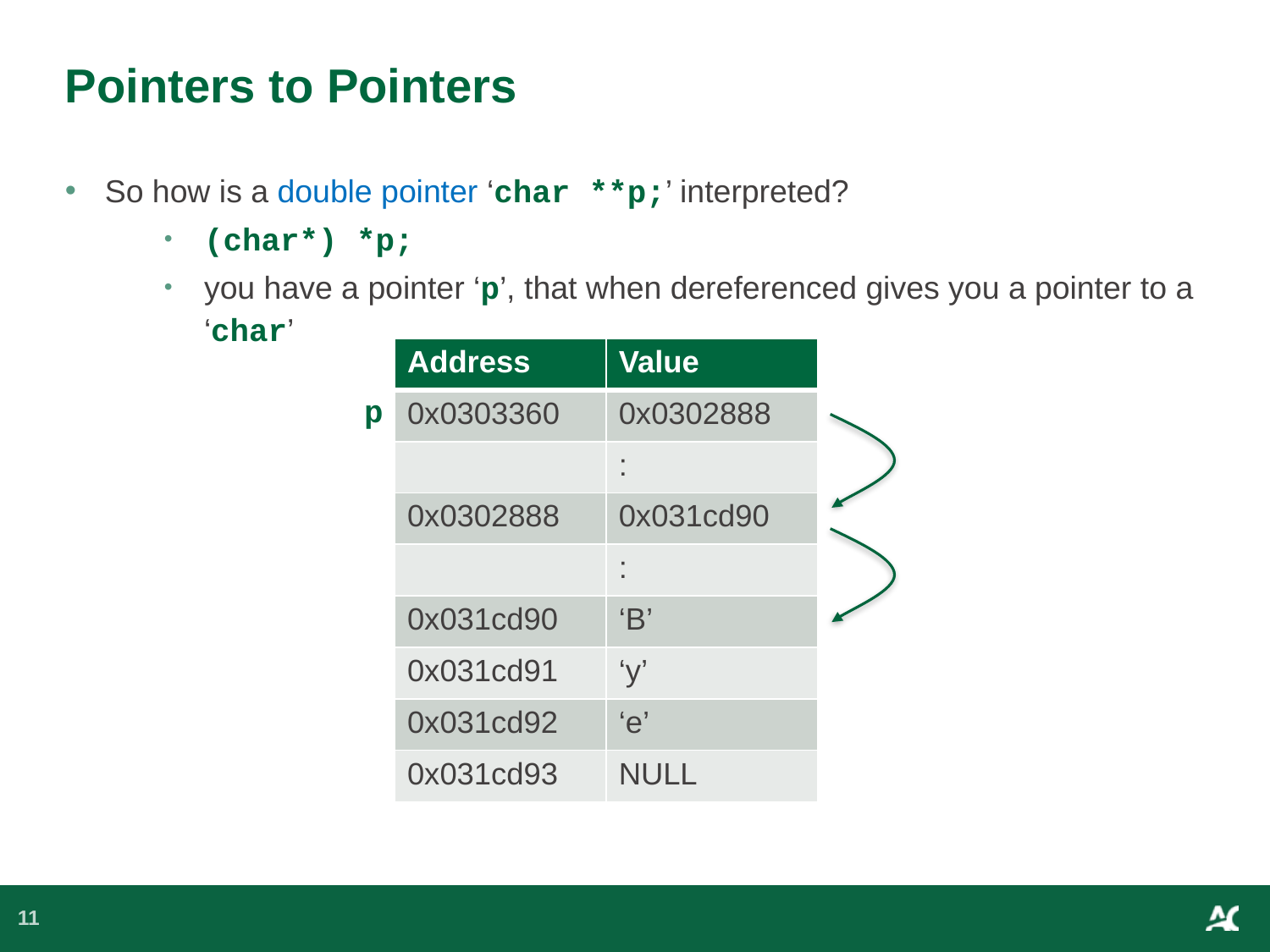

# Pointers to Pointers
So how is a double pointer ‘char **p;’ interpreted?
(char*) *p;
you have a pointer ‘p’, that when dereferenced gives you a pointer to a ‘char’

| Address | Value |
| --- | --- |
| 0x0303360 | 0x0302888 |
|  | : |
| 0x0302888 | 0x031cd90 |
|  | : |
| 0x031cd90 | ‘B’ |
| 0x031cd91 | ‘y’ |
| 0x031cd92 | ‘e’ |
| 0x031cd93 | NULL |
p

11